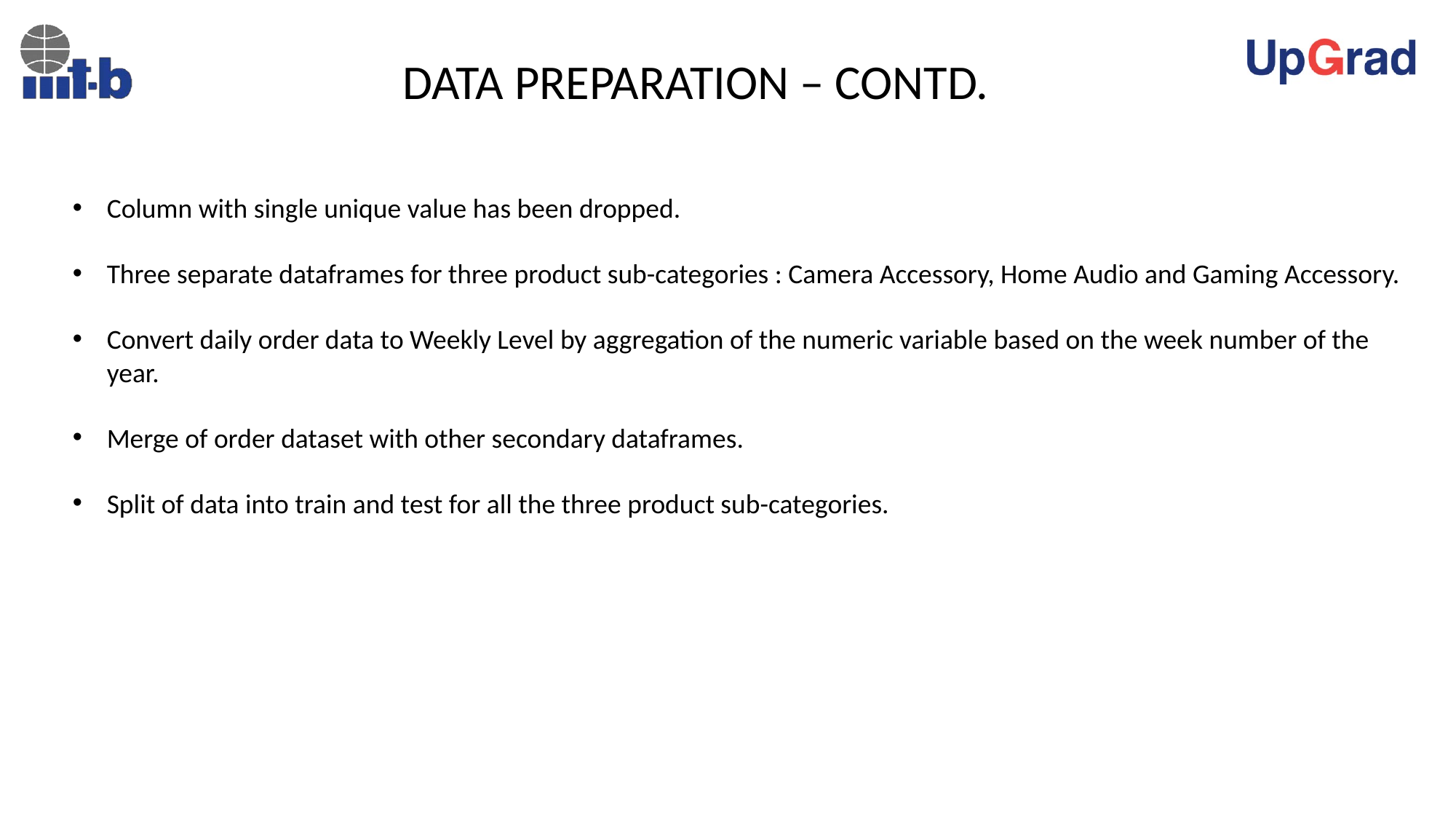

DATA PREPARATION – CONTD.
Column with single unique value has been dropped.

Three separate dataframes for three product sub-categories : Camera Accessory, Home Audio and Gaming Accessory.

Convert daily order data to Weekly Level by aggregation of the numeric variable based on the week number of the year.

Merge of order dataset with other secondary dataframes.

Split of data into train and test for all the three product sub-categories.

#